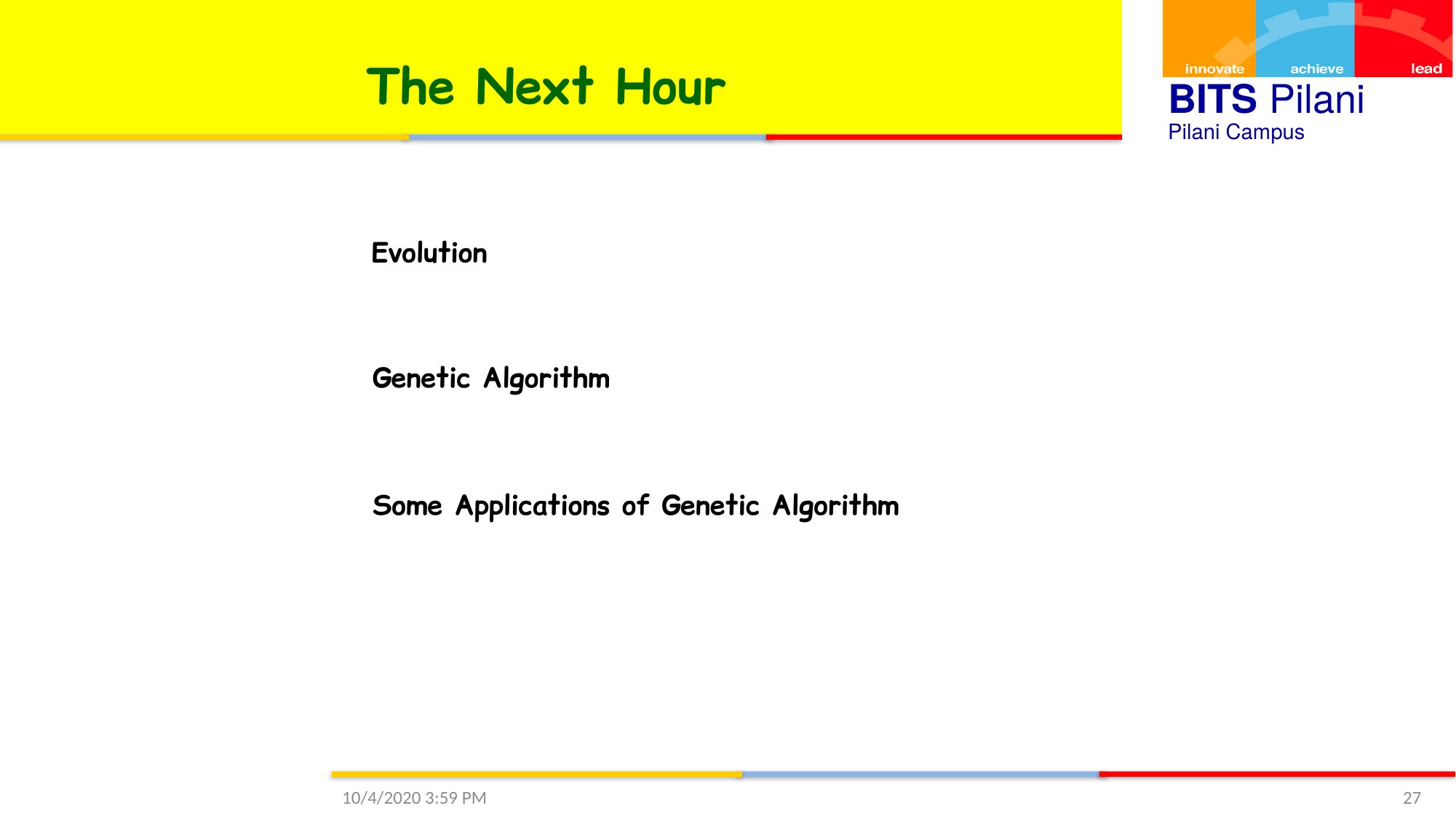

The Next Hour
Evolution
Genetic Algorithm
Some Applications of Genetic Algorithm
10/4/2020 3:59 PM
27